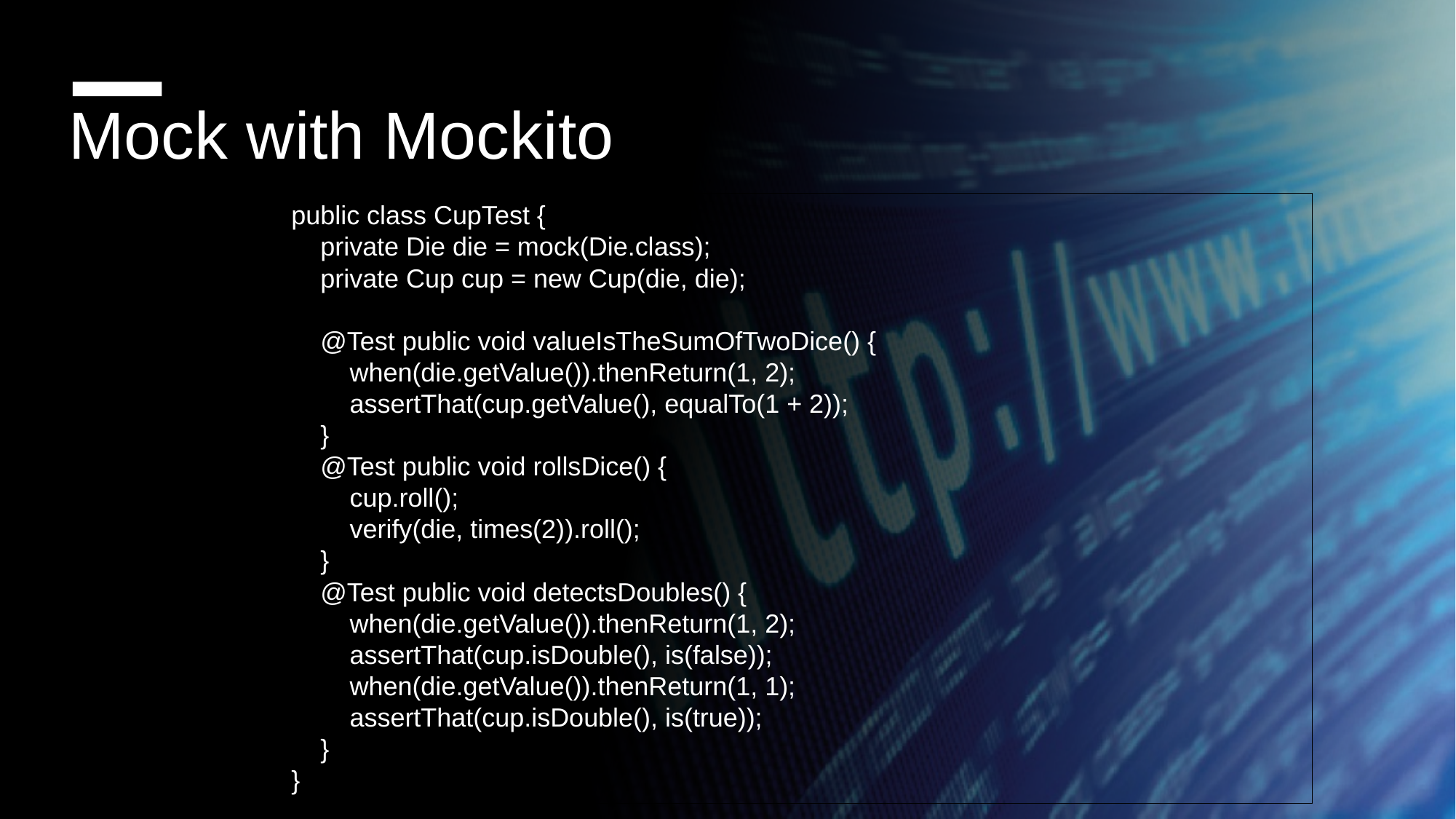

Mock with Mockito
public class CupTest {
    private Die die = mock(Die.class);
    private Cup cup = new Cup(die, die);

    @Test public void valueIsTheSumOfTwoDice() {
        when(die.getValue()).thenReturn(1, 2);
        assertThat(cup.getValue(), equalTo(1 + 2));
    }
    @Test public void rollsDice() {
        cup.roll();
        verify(die, times(2)).roll();
    }
    @Test public void detectsDoubles() {
        when(die.getValue()).thenReturn(1, 2);
        assertThat(cup.isDouble(), is(false));
        when(die.getValue()).thenReturn(1, 1);
        assertThat(cup.isDouble(), is(true));
    }
}